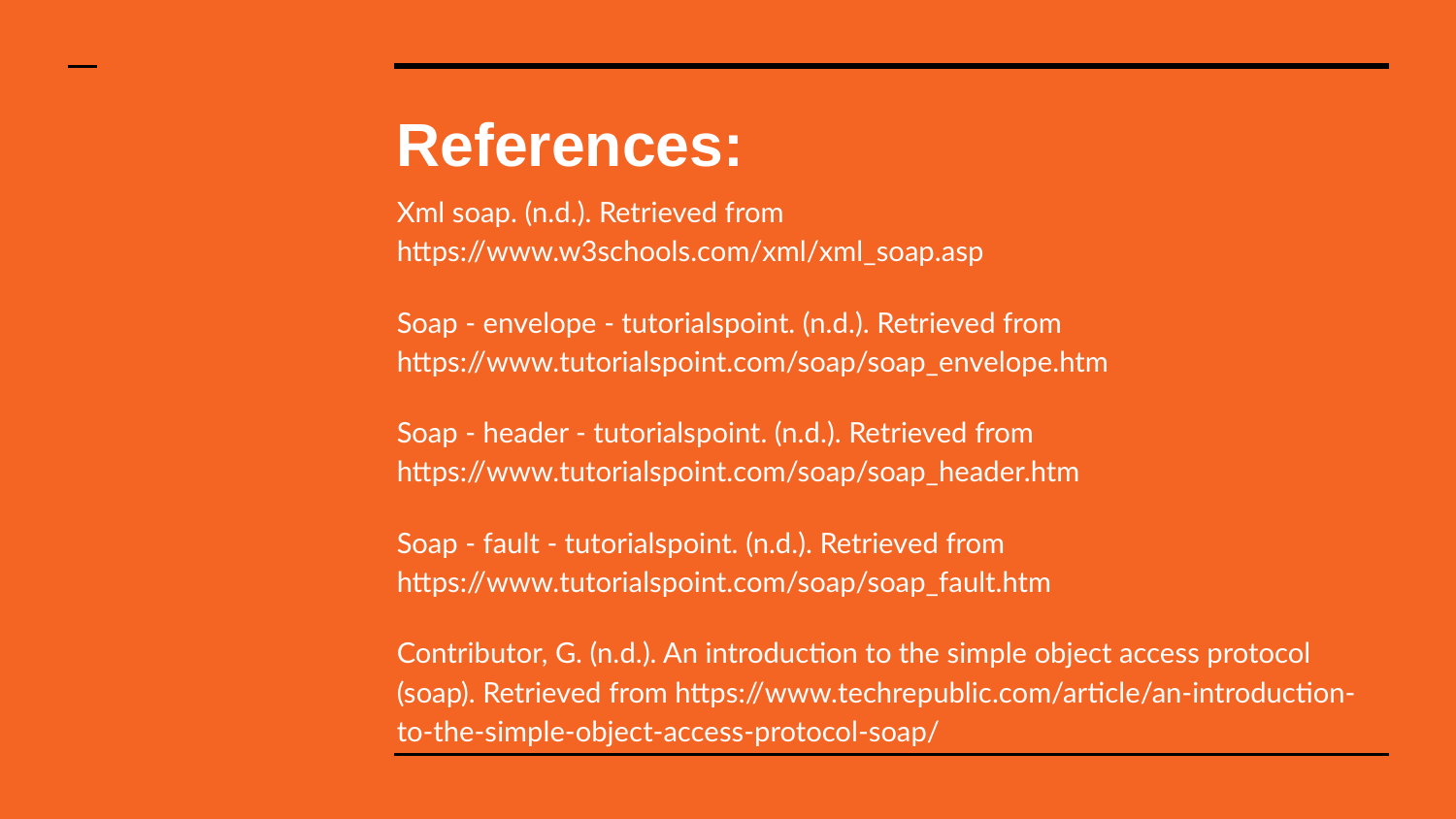

# References:
Xml soap. (n.d.). Retrieved from https://www.w3schools.com/xml/xml_soap.asp
Soap - envelope - tutorialspoint. (n.d.). Retrieved from https://www.tutorialspoint.com/soap/soap_envelope.htm
Soap - header - tutorialspoint. (n.d.). Retrieved from https://www.tutorialspoint.com/soap/soap_header.htm
Soap - fault - tutorialspoint. (n.d.). Retrieved from https://www.tutorialspoint.com/soap/soap_fault.htm
Contributor, G. (n.d.). An introduction to the simple object access protocol (soap). Retrieved from https://www.techrepublic.com/article/an-introduction-to-the-simple-object-access-protocol-soap/